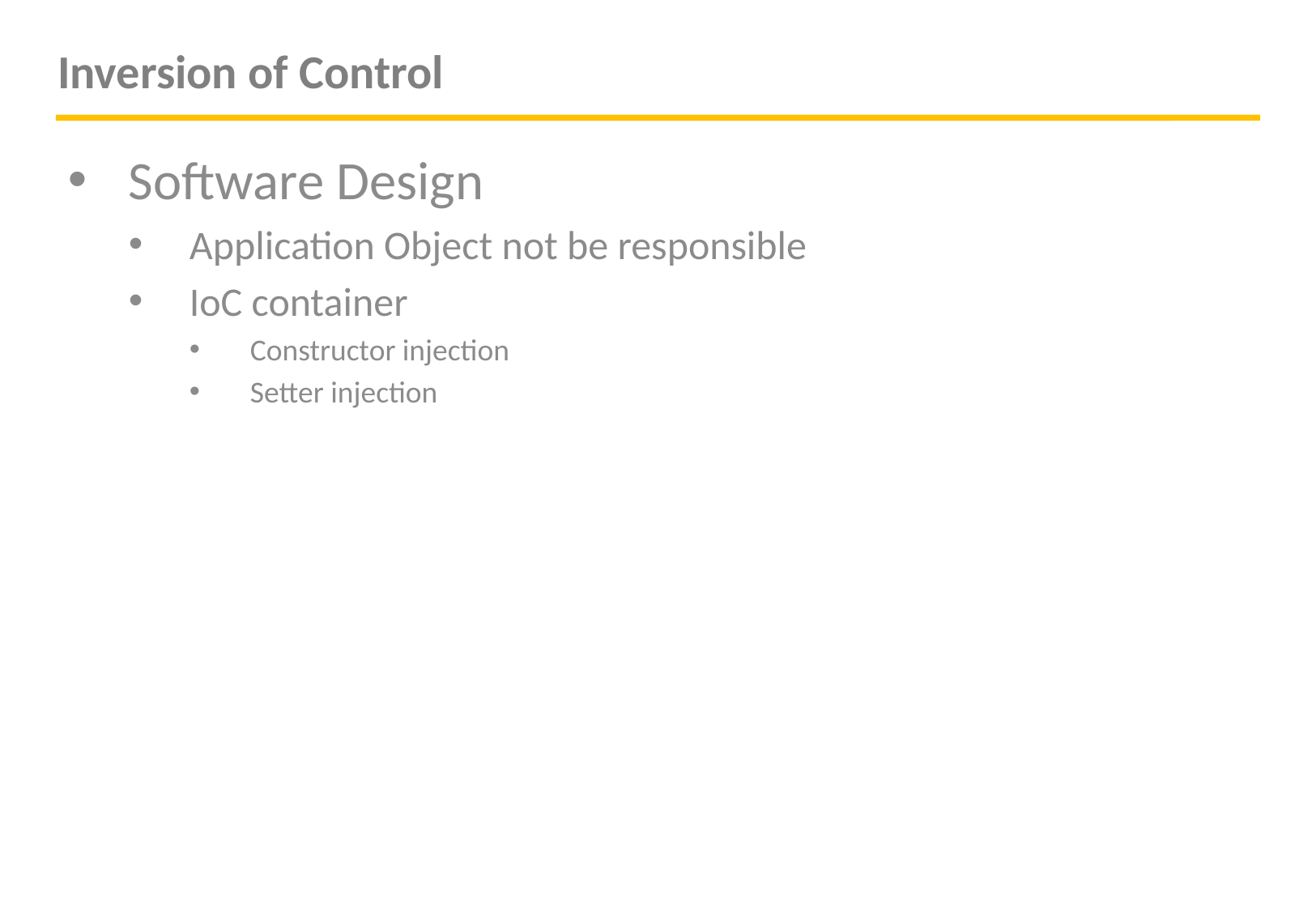

# Inversion of Control

Software Design
Application Object not be responsible
IoC container
Constructor injection
Setter injection
11